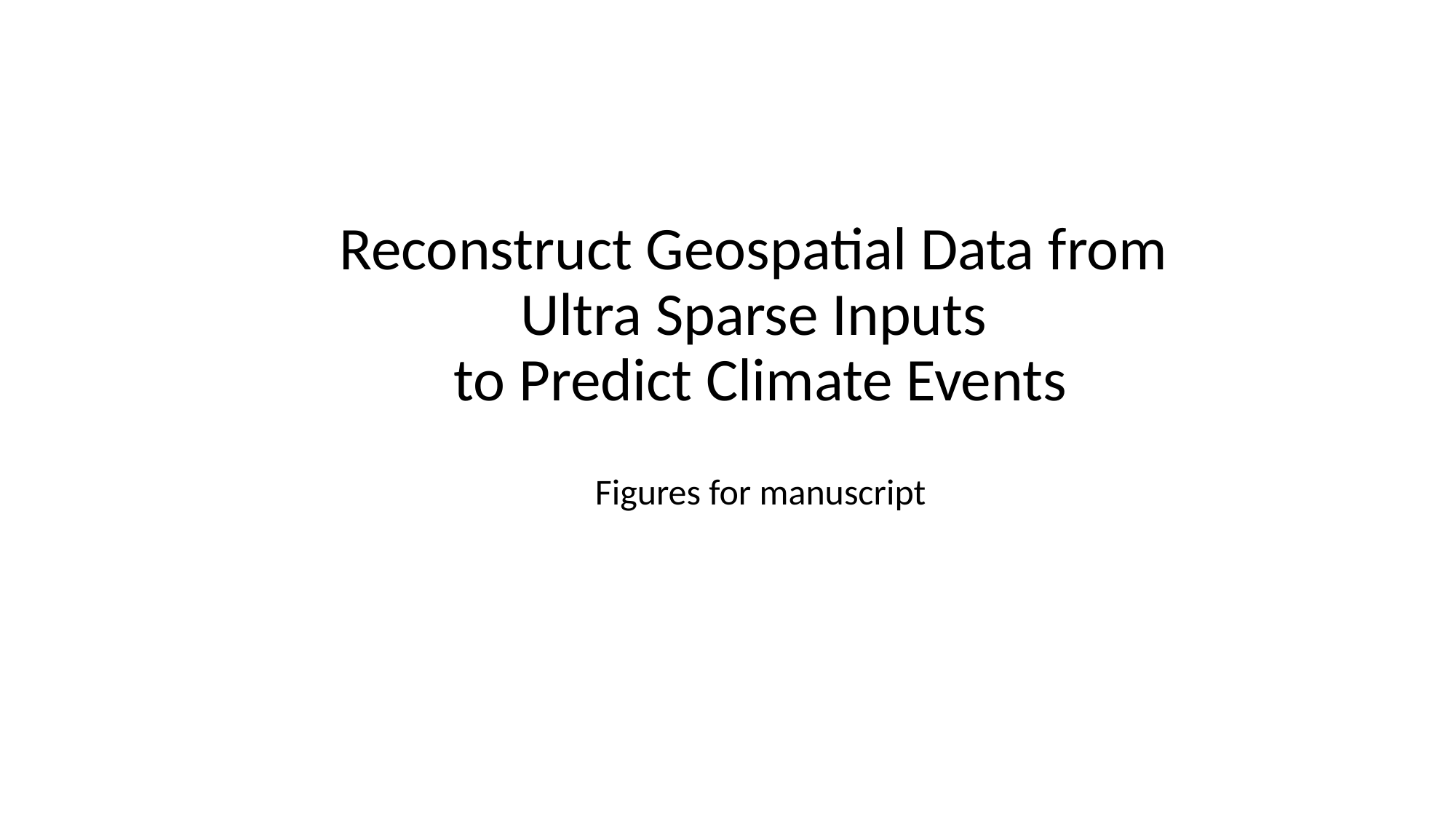

# Reconstruct Geospatial Data from Ultra Sparse Inputs to Predict Climate Events
Figures for manuscript